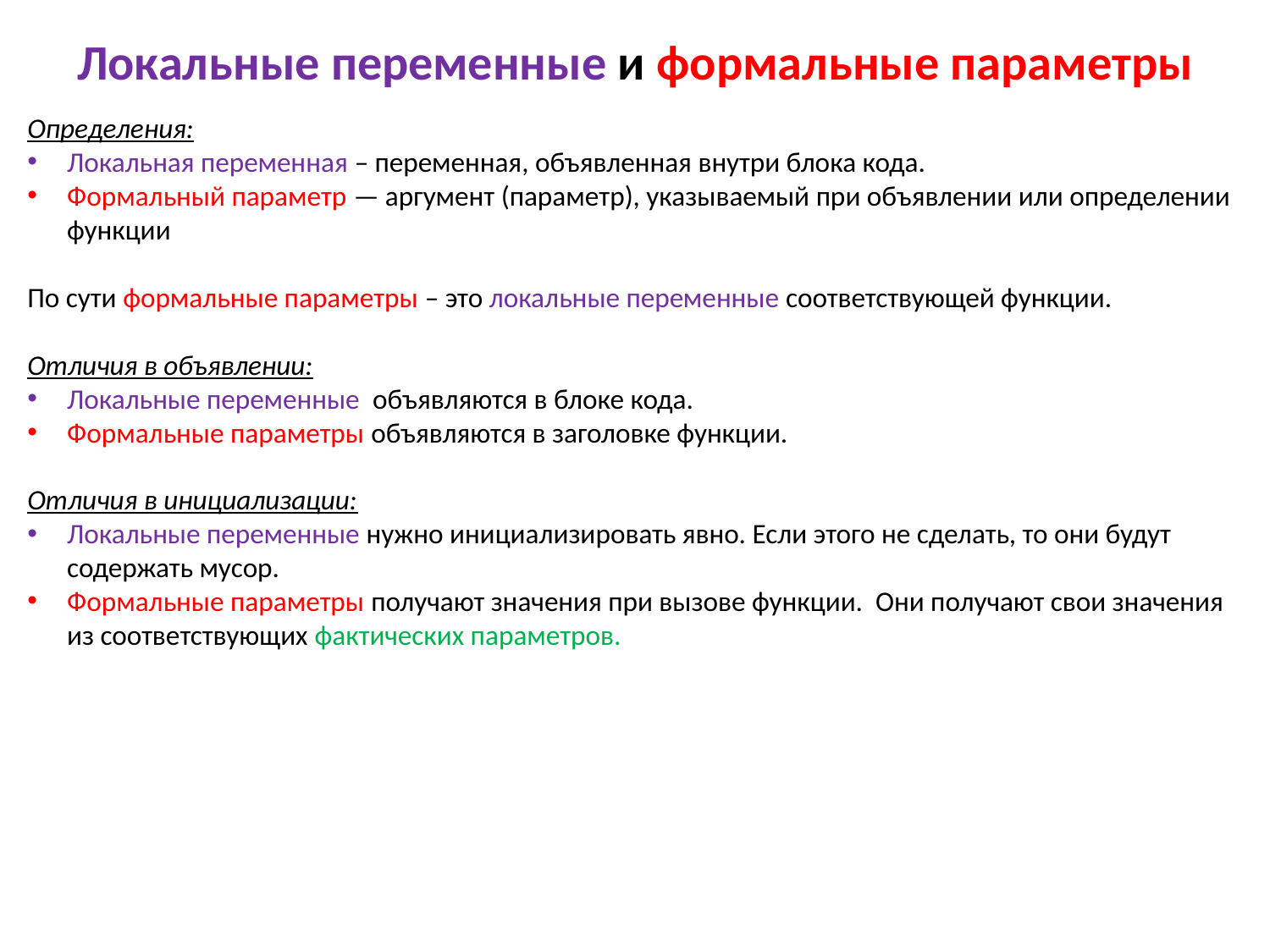

# Локальные переменные и формальные параметры
Определения:
Локальная переменная – переменная, объявленная внутри блока кода.
Формальный параметр — аргумент (параметр), указываемый при объявлении или определении функции

По сути формальные параметры – это локальные переменные соответствующей функции.

Отличия в объявлении:
Локальные переменные  объявляются в блоке кода.
Формальные параметры объявляются в заголовке функции.

Отличия в инициализации:
Локальные переменные нужно инициализировать явно. Если этого не сделать, то они будут содержать мусор.
Формальные параметры получают значения при вызове функции.  Они получают свои значения из соответствующих фактических параметров.